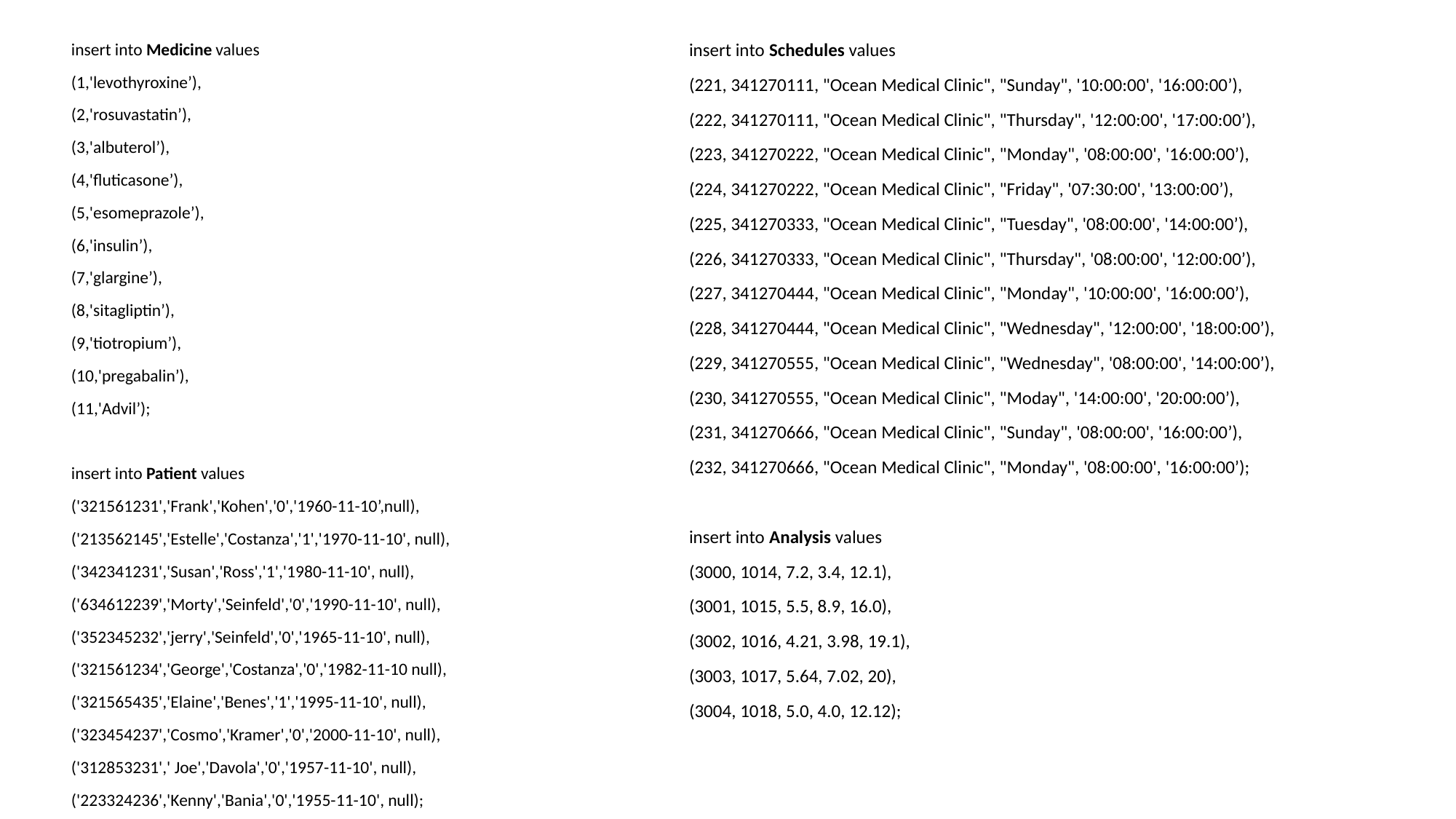

insert into Medicine values
(1,'levothyroxine’),
(2,'rosuvastatin’),
(3,'albuterol’),
(4,'fluticasone’),
(5,'esomeprazole’),
(6,'insulin’),
(7,'glargine’),
(8,'sitagliptin’),
(9,'tiotropium’),
(10,'pregabalin’),
(11,'Advil’);

insert into Patient values
('321561231','Frank','Kohen','0','1960-11-10’,null),
('213562145','Estelle','Costanza','1','1970-11-10', null),
('342341231','Susan','Ross','1','1980-11-10', null),
('634612239','Morty','Seinfeld','0','1990-11-10', null),
('352345232','jerry','Seinfeld','0','1965-11-10', null),
('321561234','George','Costanza','0','1982-11-10 null),
('321565435','Elaine','Benes','1','1995-11-10', null),
('323454237','Cosmo','Kramer','0','2000-11-10', null),
('312853231',' Joe','Davola','0','1957-11-10', null),
('223324236','Kenny','Bania','0','1955-11-10', null);
insert into Schedules values
(221, 341270111, "Ocean Medical Clinic", "Sunday", '10:00:00', '16:00:00’),
(222, 341270111, "Ocean Medical Clinic", "Thursday", '12:00:00', '17:00:00’),
(223, 341270222, "Ocean Medical Clinic", "Monday", '08:00:00', '16:00:00’),
(224, 341270222, "Ocean Medical Clinic", "Friday", '07:30:00', '13:00:00’),
(225, 341270333, "Ocean Medical Clinic", "Tuesday", '08:00:00', '14:00:00’),
(226, 341270333, "Ocean Medical Clinic", "Thursday", '08:00:00', '12:00:00’),
(227, 341270444, "Ocean Medical Clinic", "Monday", '10:00:00', '16:00:00’),
(228, 341270444, "Ocean Medical Clinic", "Wednesday", '12:00:00', '18:00:00’),
(229, 341270555, "Ocean Medical Clinic", "Wednesday", '08:00:00', '14:00:00’),
(230, 341270555, "Ocean Medical Clinic", "Moday", '14:00:00', '20:00:00’),
(231, 341270666, "Ocean Medical Clinic", "Sunday", '08:00:00', '16:00:00’),
(232, 341270666, "Ocean Medical Clinic", "Monday", '08:00:00', '16:00:00’);

insert into Analysis values
(3000, 1014, 7.2, 3.4, 12.1),
(3001, 1015, 5.5, 8.9, 16.0),
(3002, 1016, 4.21, 3.98, 19.1),
(3003, 1017, 5.64, 7.02, 20),
(3004, 1018, 5.0, 4.0, 12.12);